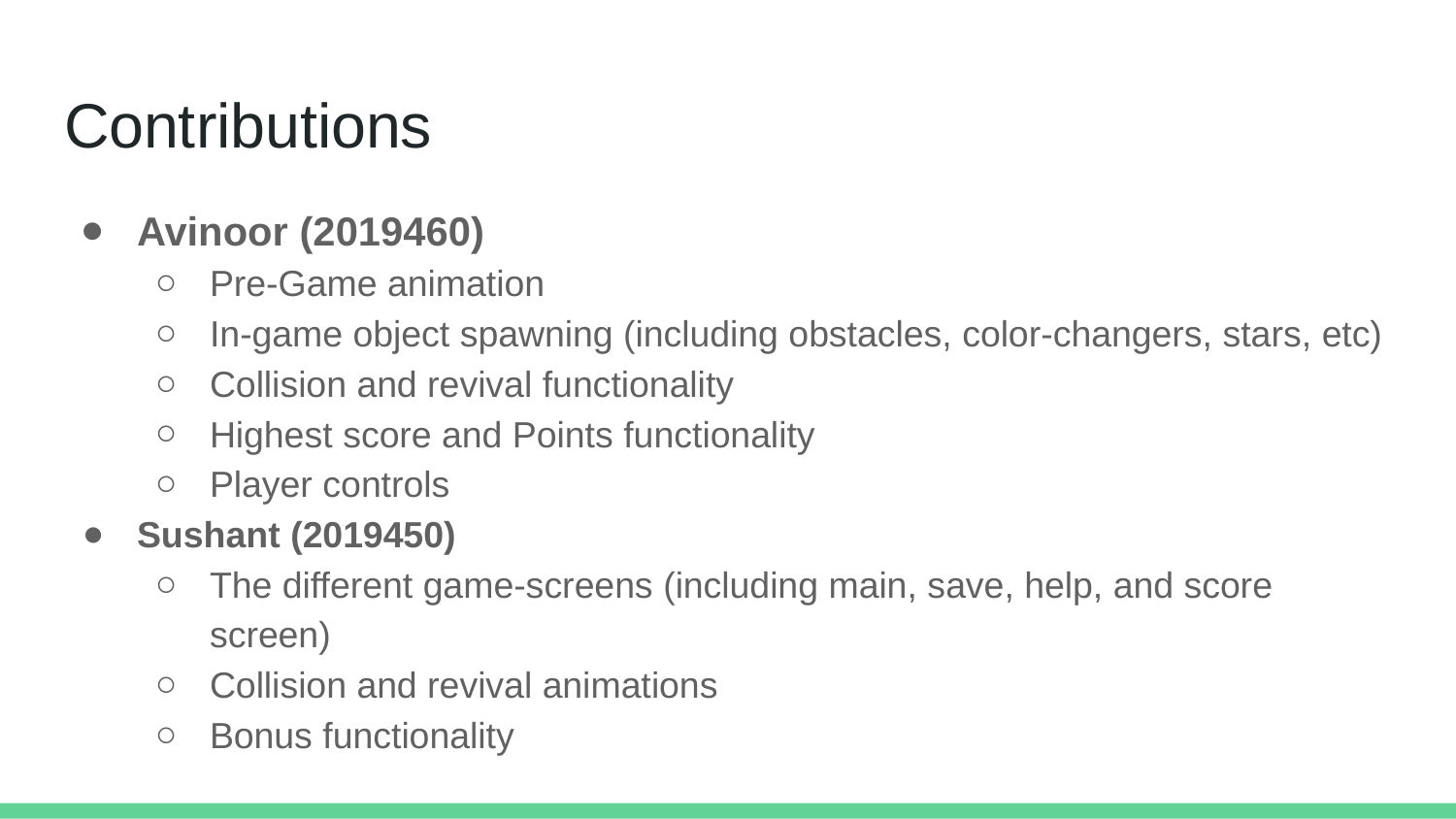

# Contributions
Avinoor (2019460)
Pre-Game animation
In-game object spawning (including obstacles, color-changers, stars, etc)
Collision and revival functionality
Highest score and Points functionality
Player controls
Sushant (2019450)
The different game-screens (including main, save, help, and score screen)
Collision and revival animations
Bonus functionality